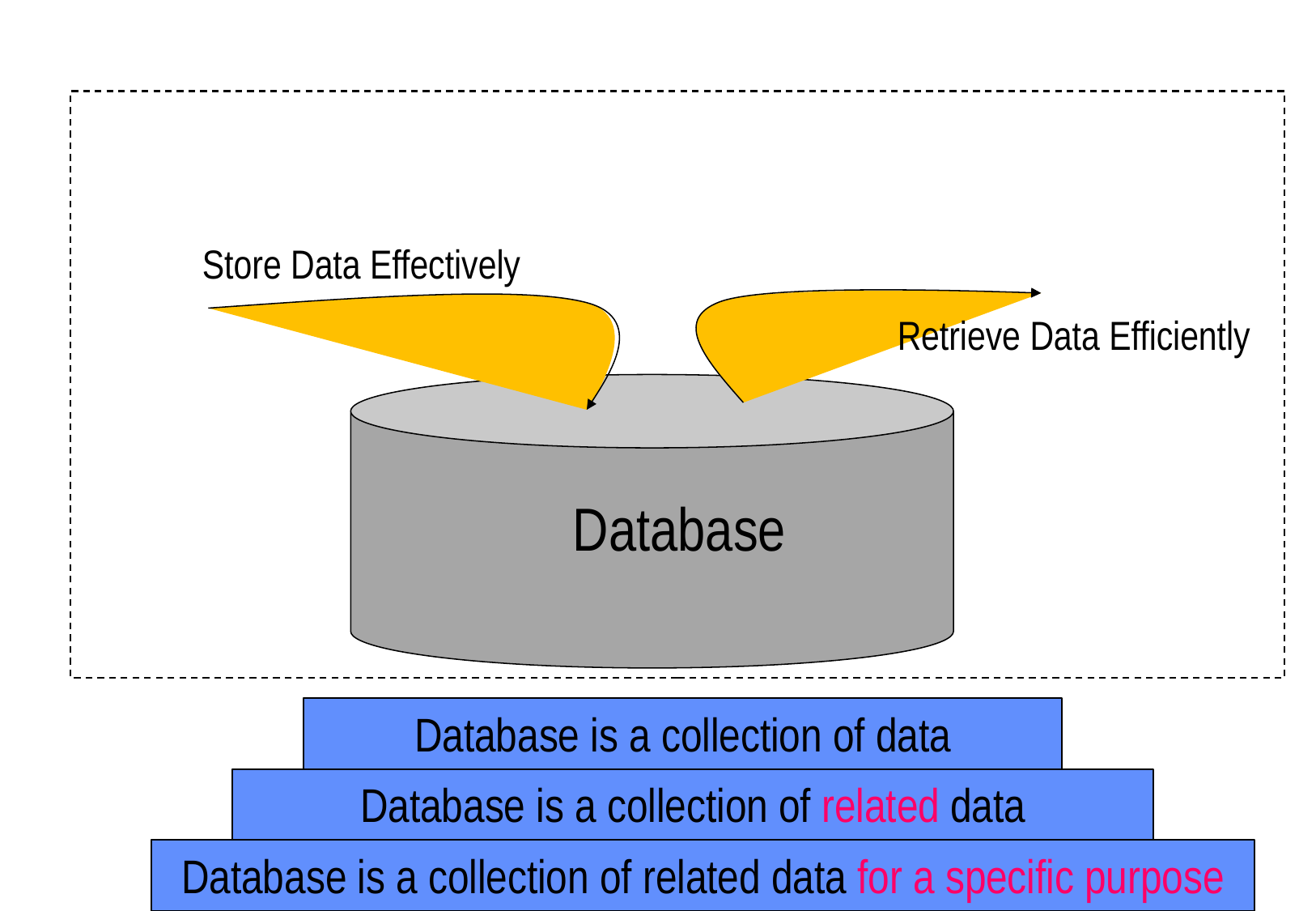

Store Data Effectively

Retrieve Data Efficiently

        Database
Database is a collection of data
Database is a collection of related data
Database is a collection of related data for a specific purpose